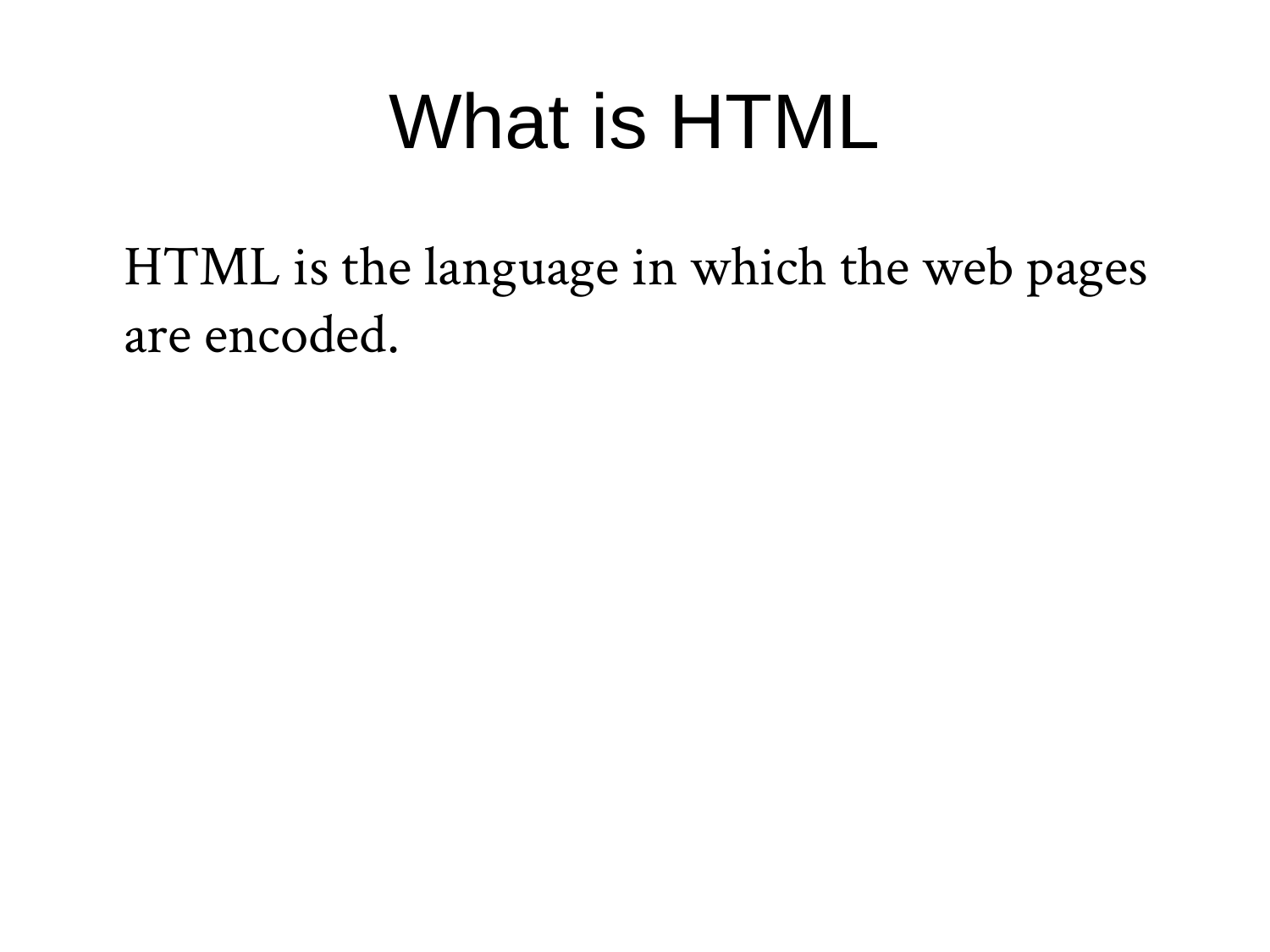

# What is HTML
HTML is the language in which the web pages are encoded.